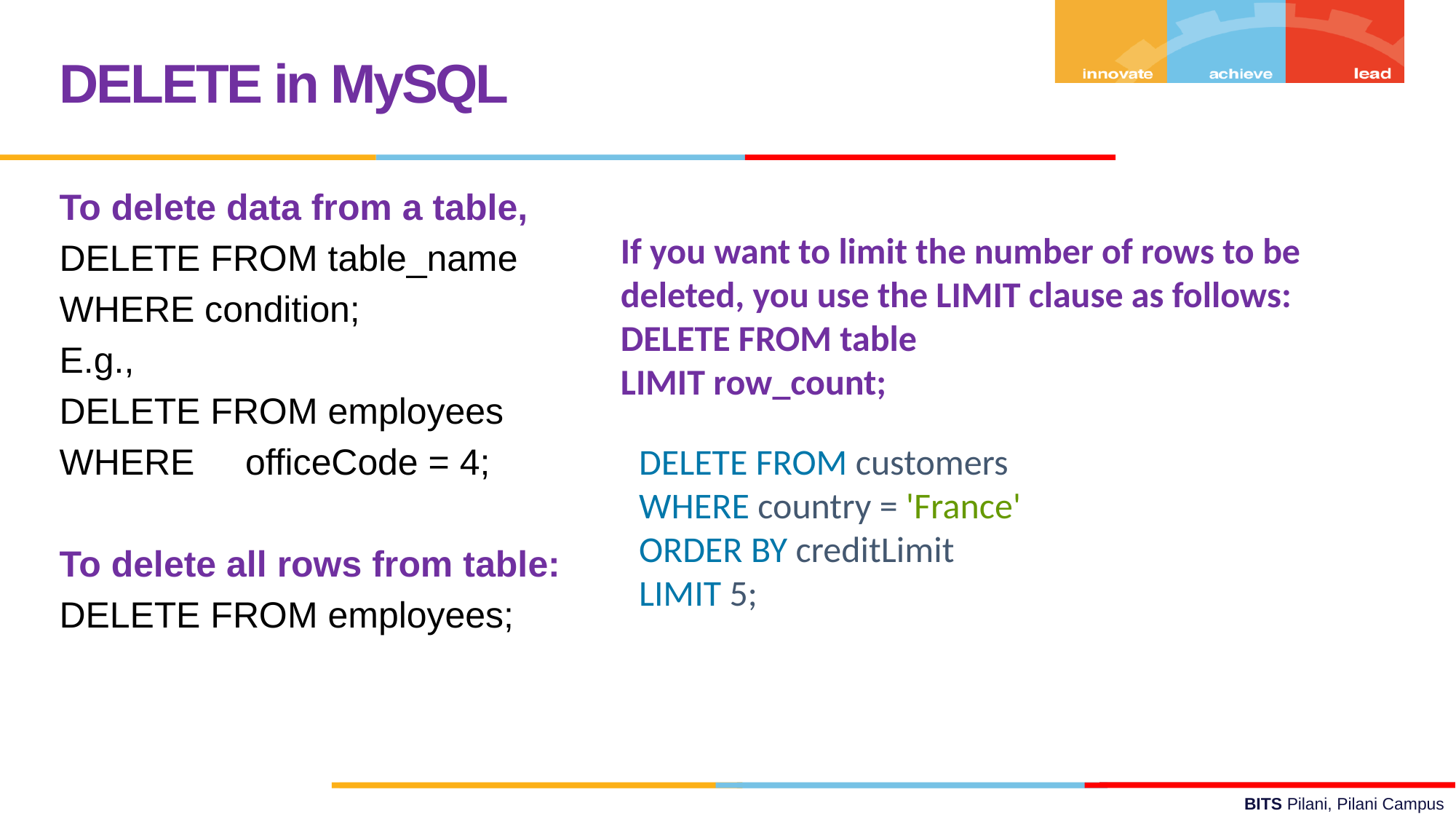

DELETE in MySQL
To delete data from a table,
DELETE FROM table_name
WHERE condition;
E.g.,
DELETE FROM employees
WHERE     officeCode = 4;

To delete all rows from table:
DELETE FROM employees;

If you want to limit the number of rows to be deleted, you use the LIMIT clause as follows:
DELETE FROM table
LIMIT row_count;
DELETE FROM customers
WHERE country = 'France'
ORDER BY creditLimit
LIMIT 5;